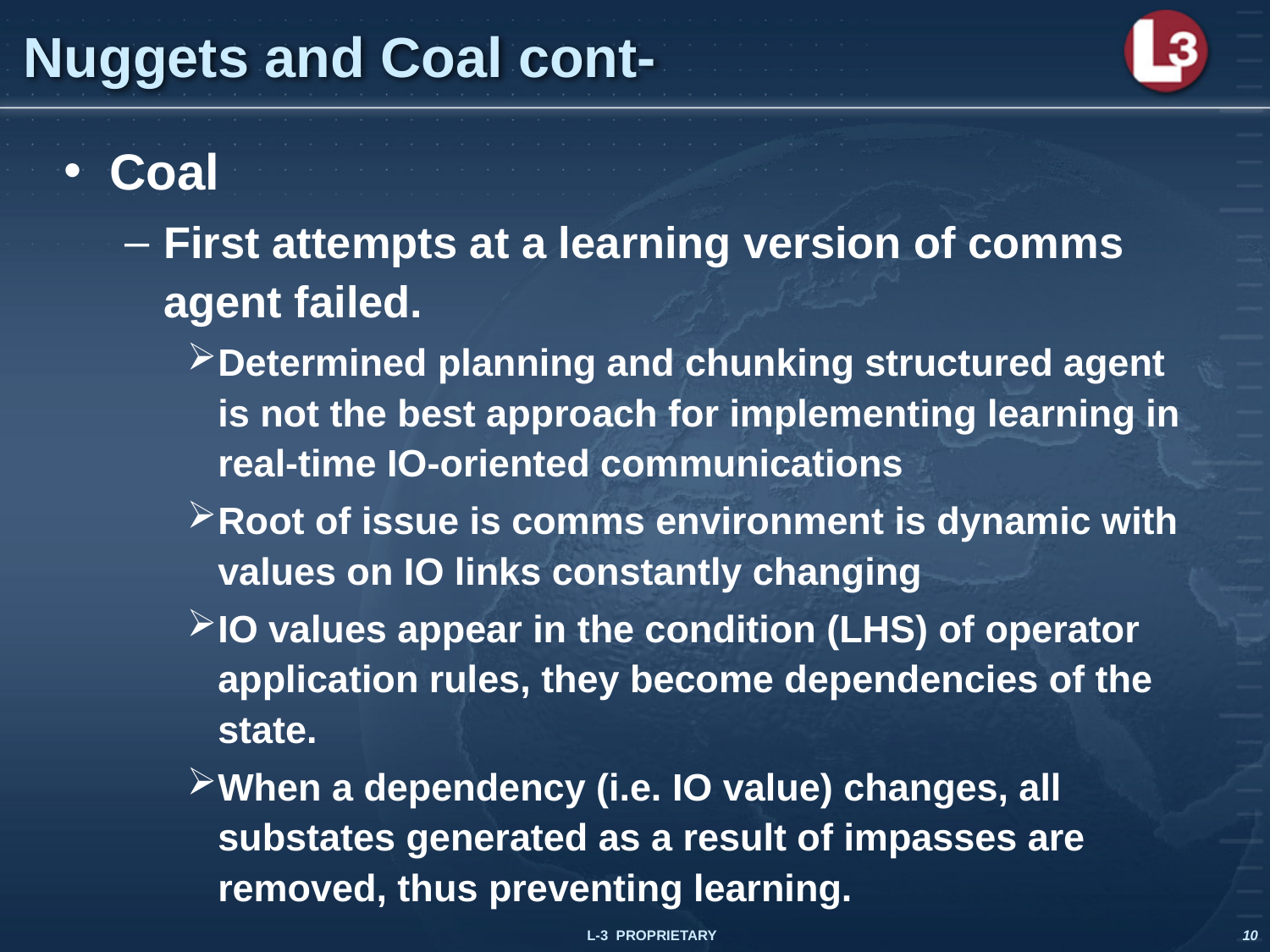

# Nuggets and Coal cont-
Coal
First attempts at a learning version of comms agent failed.
Determined planning and chunking structured agent is not the best approach for implementing learning in real-time IO-oriented communications
Root of issue is comms environment is dynamic with values on IO links constantly changing
IO values appear in the condition (LHS) of operator application rules, they become dependencies of the state.
When a dependency (i.e. IO value) changes, all substates generated as a result of impasses are removed, thus preventing learning.